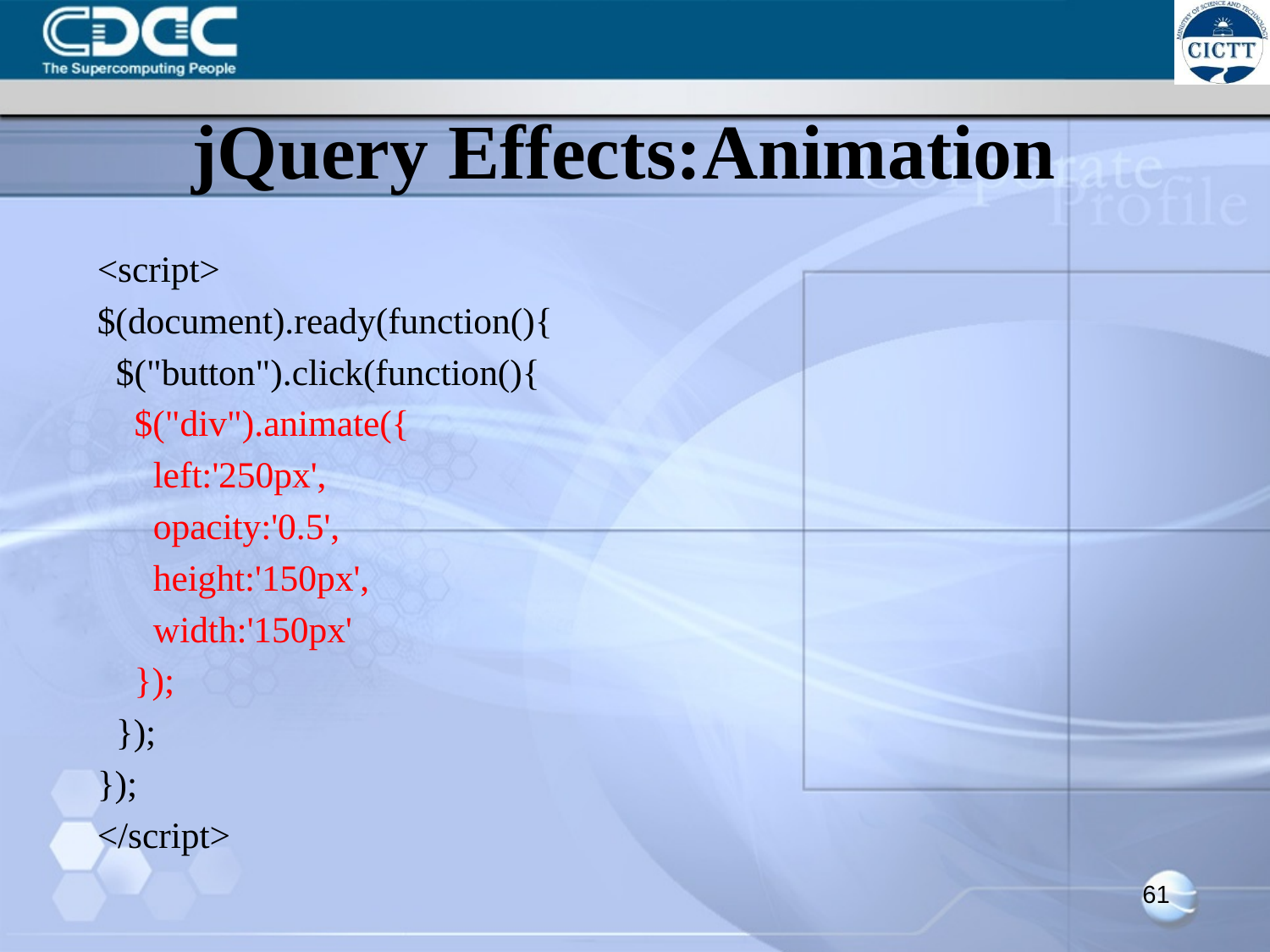

# jQuery Effects:Animation
<script>
$(document).ready(function(){
  $("button").click(function(){
    $("div").animate({
      left:'250px',
      opacity:'0.5',
      height:'150px',
      width:'150px'
    });
  });
});
</script>